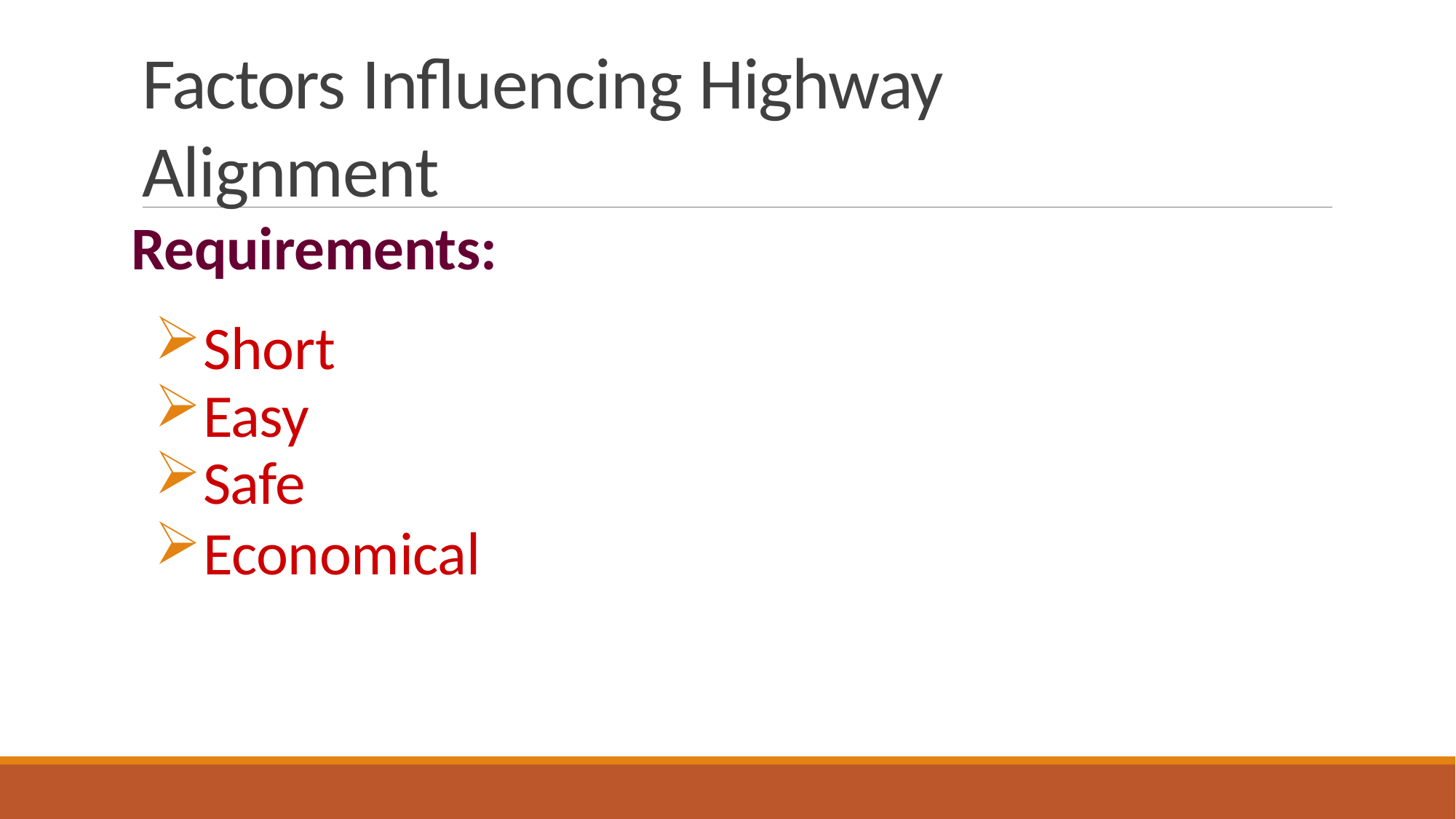

# Factors Influencing Highway Alignment
Requirements:
Short
Easy
Safe
Economical